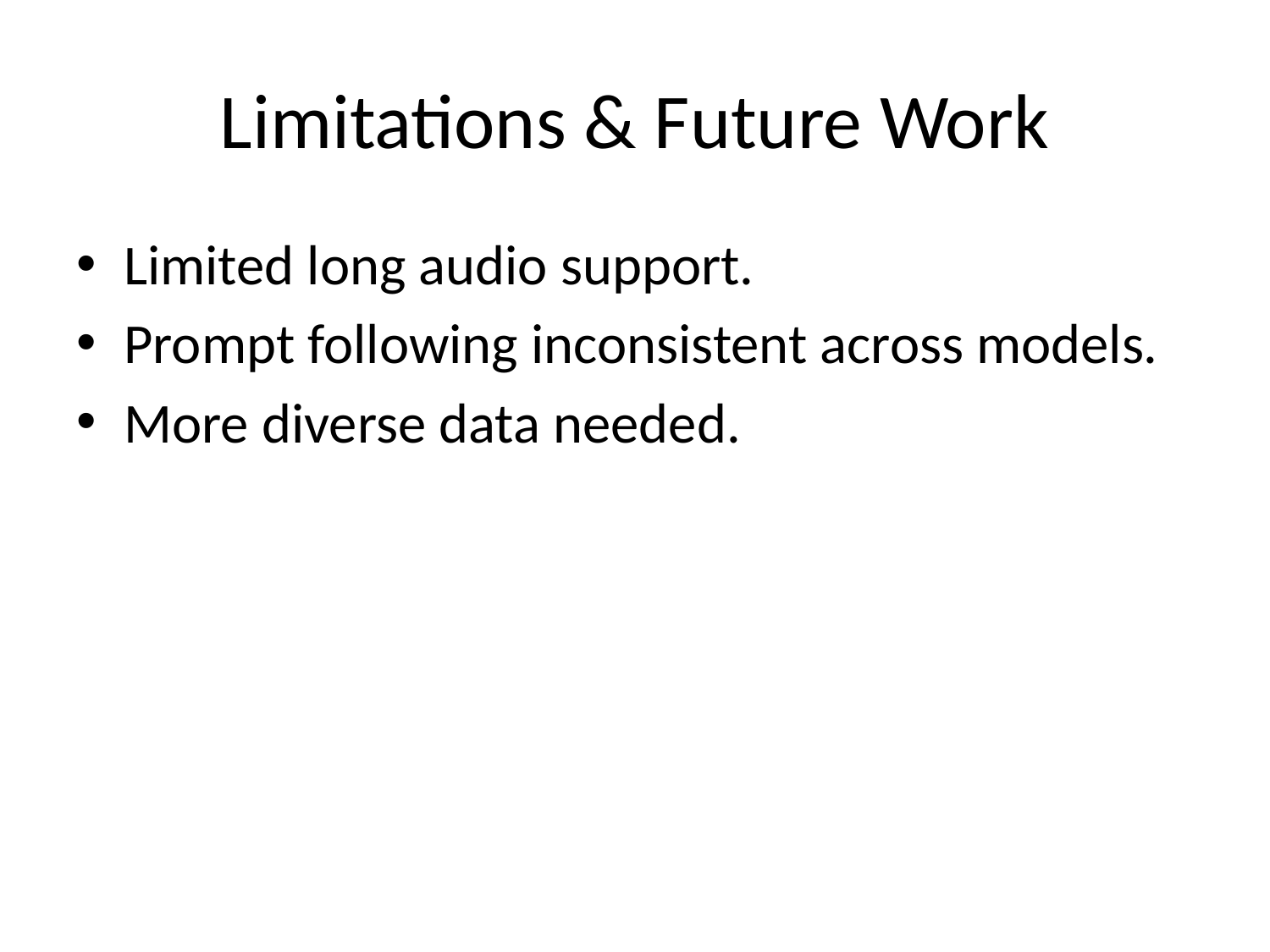

# Limitations & Future Work
Limited long audio support.
Prompt following inconsistent across models.
More diverse data needed.